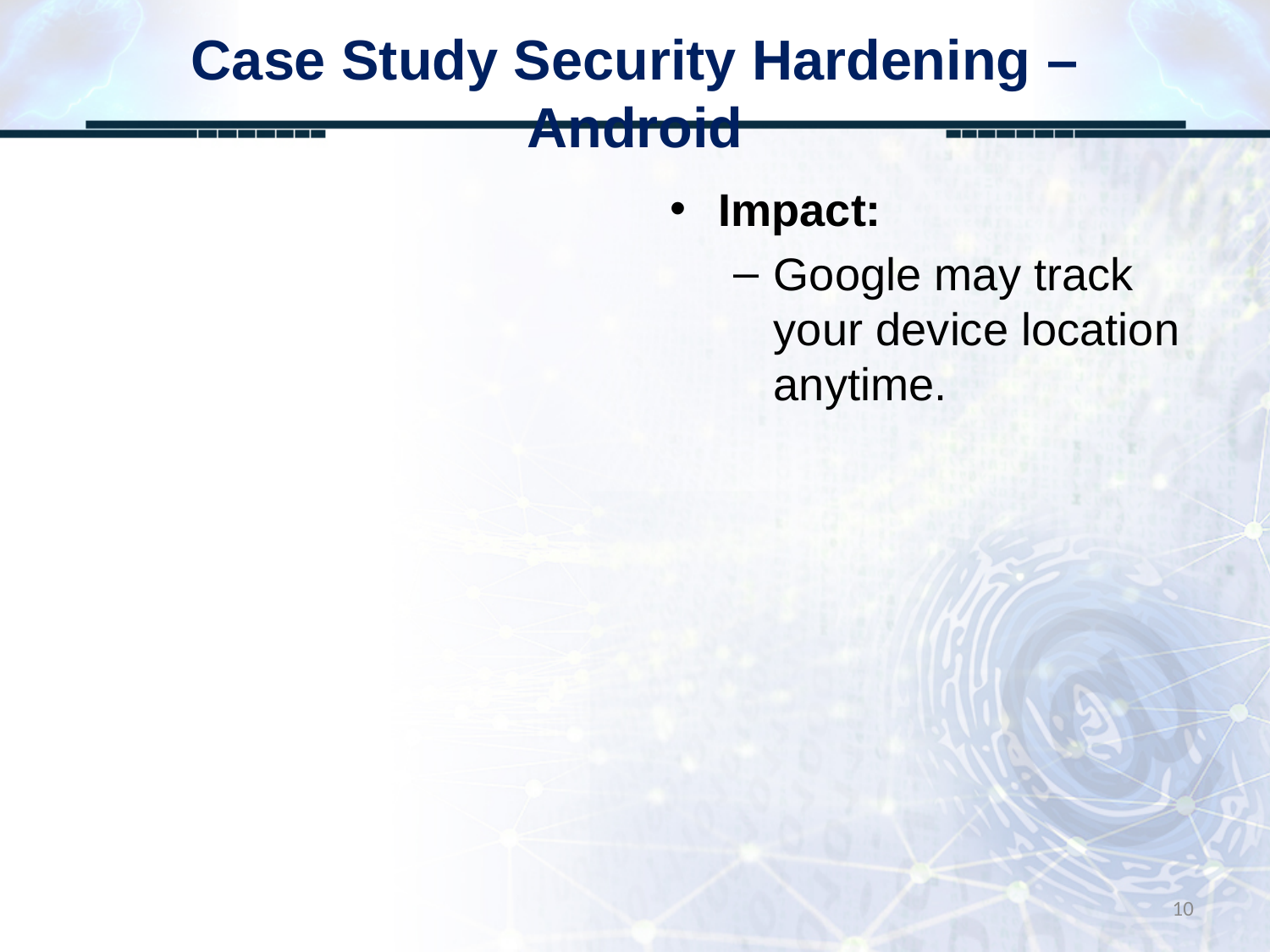

# Case Study Security Hardening – Android
Impact:
Google may track your device location anytime.
10